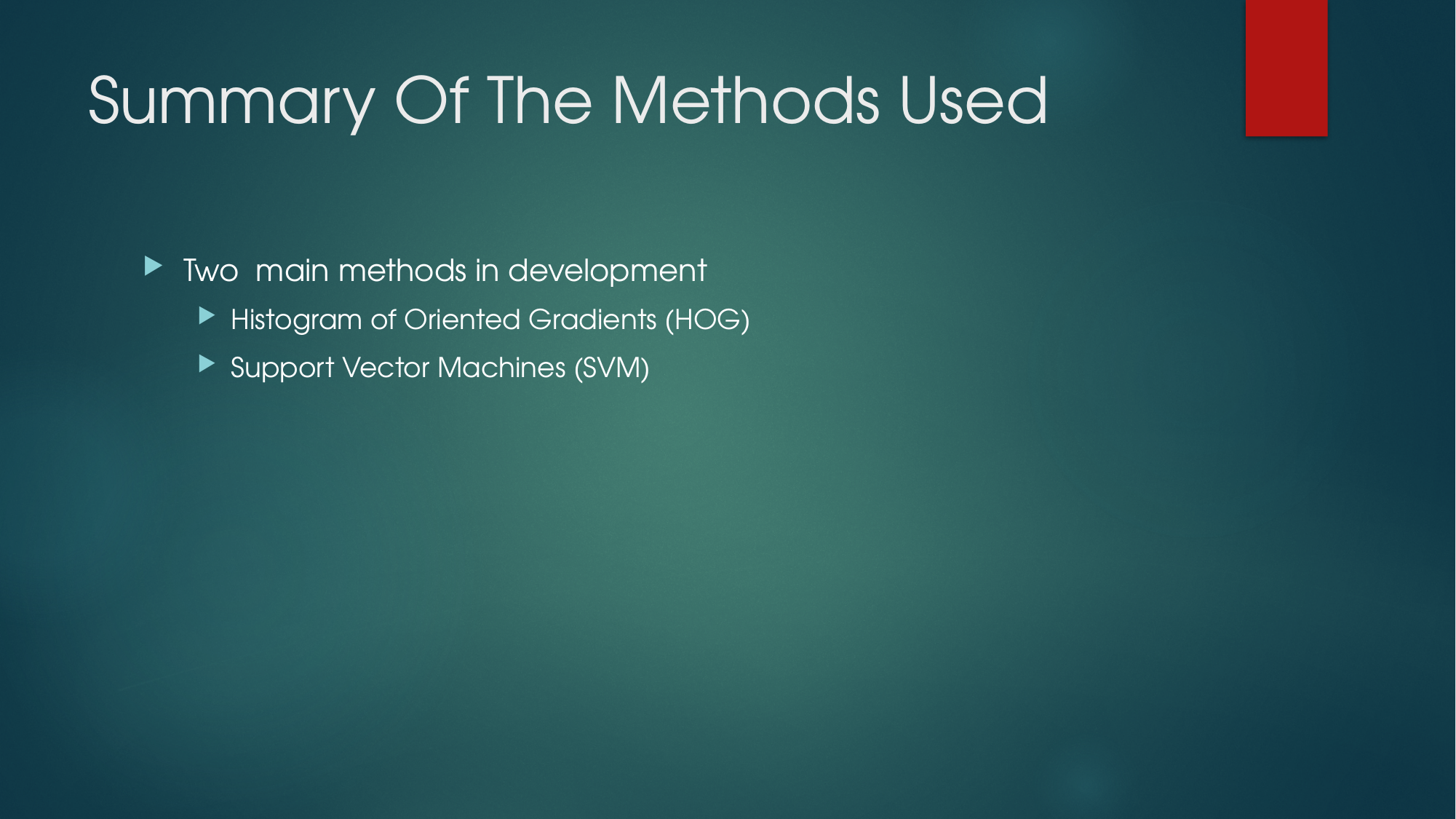

# Summary Of The Methods Used
Two  main methods in development
Histogram of Oriented Gradients (HOG)
Support Vector Machines (SVM)